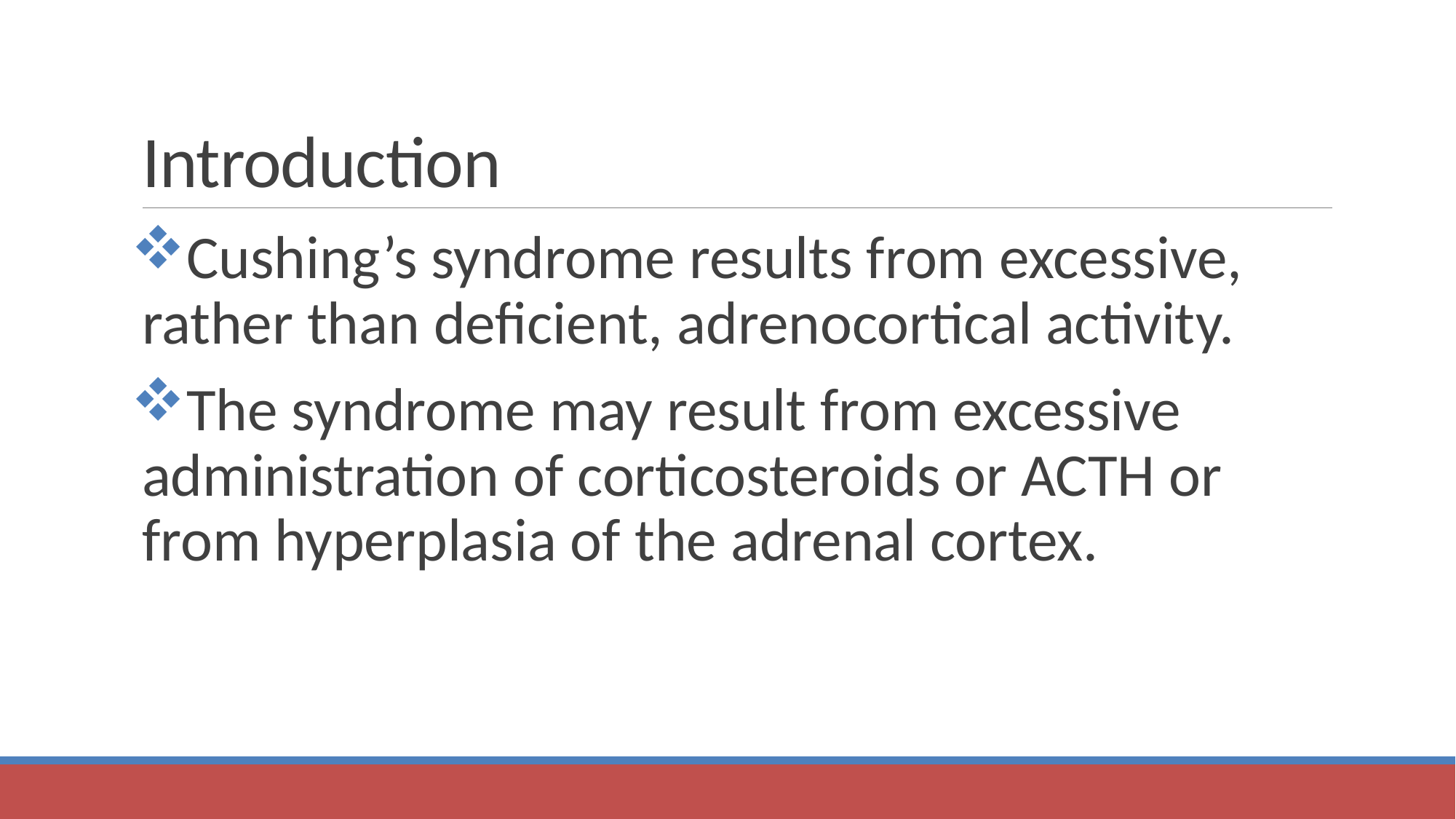

# Introduction
Cushing’s syndrome results from excessive, rather than deficient, adrenocortical activity.
The syndrome may result from excessive administration of corticosteroids or ACTH or from hyperplasia of the adrenal cortex.